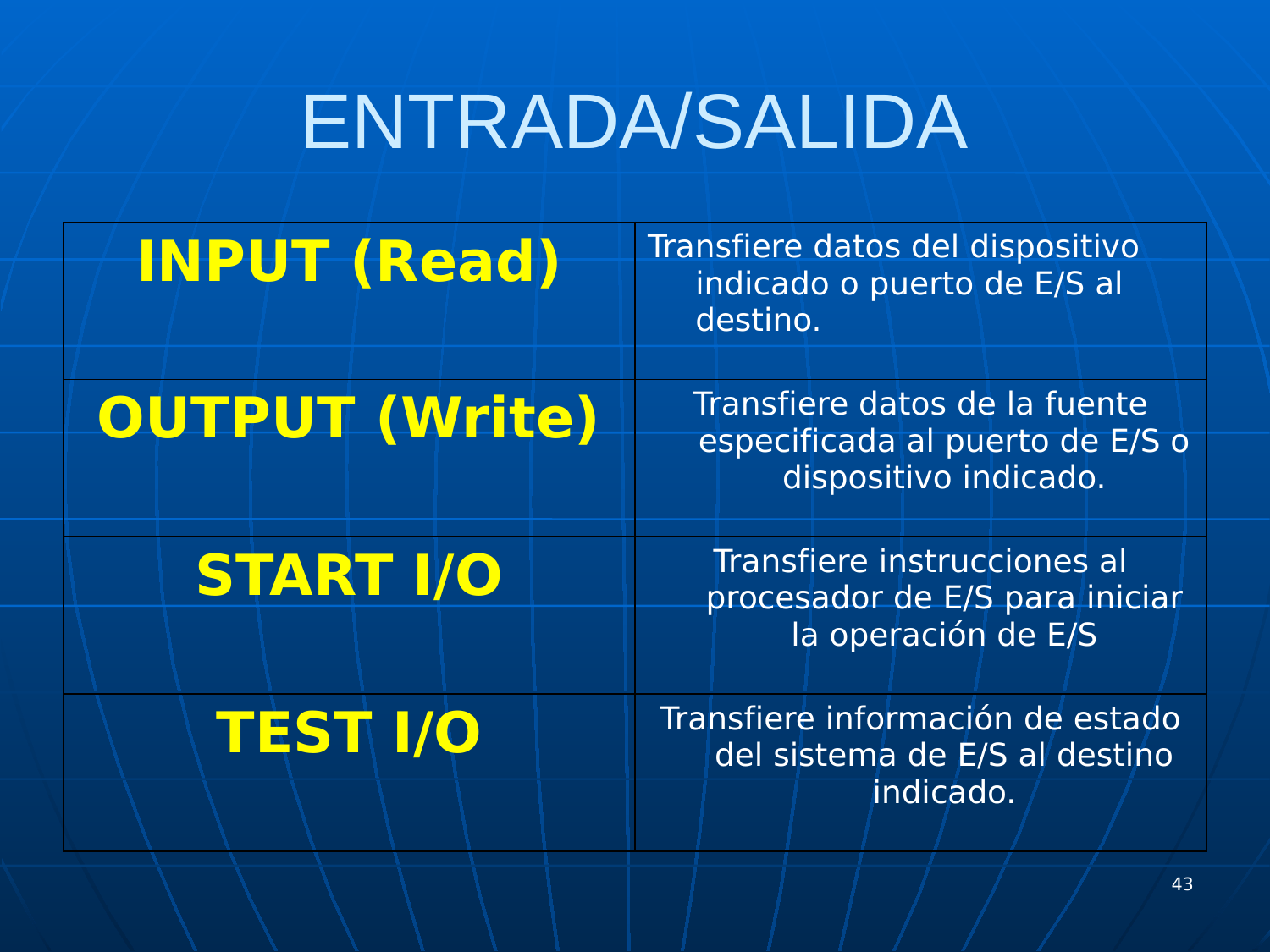

# ENTRADA/SALIDA
| INPUT (Read) | Transfiere datos del dispositivo indicado o puerto de E/S al destino. |
| --- | --- |
| OUTPUT (Write) | Transfiere datos de la fuente especificada al puerto de E/S o dispositivo indicado. |
| START I/O | Transfiere instrucciones al procesador de E/S para iniciar la operación de E/S |
| TEST I/O | Transfiere información de estado del sistema de E/S al destino indicado. |
43